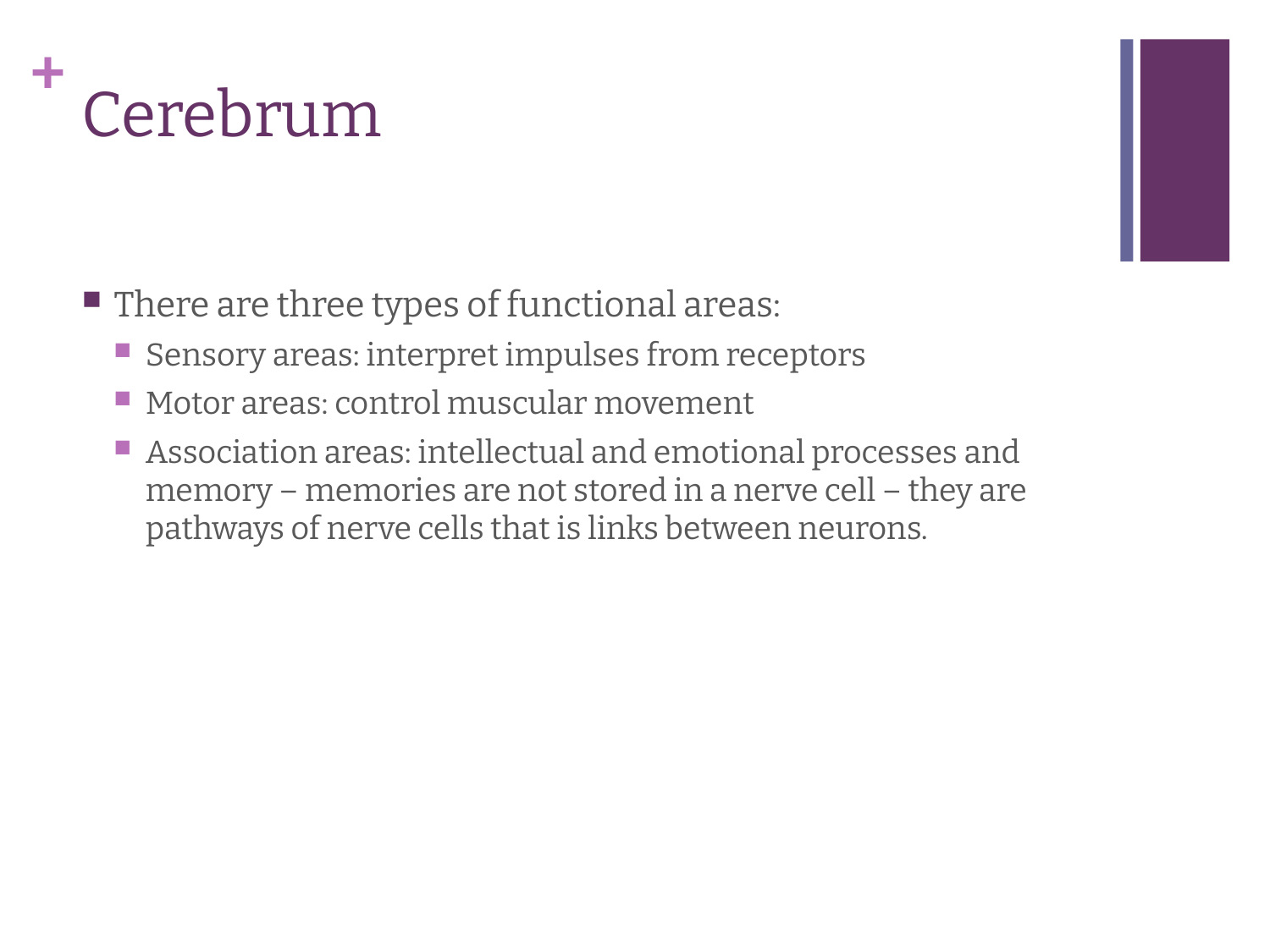

# Cerebrum
There are three types of functional areas:
Sensory areas: interpret impulses from receptors
Motor areas: control muscular movement
Association areas: intellectual and emotional processes and memory – memories are not stored in a nerve cell – they are pathways of nerve cells that is links between neurons.